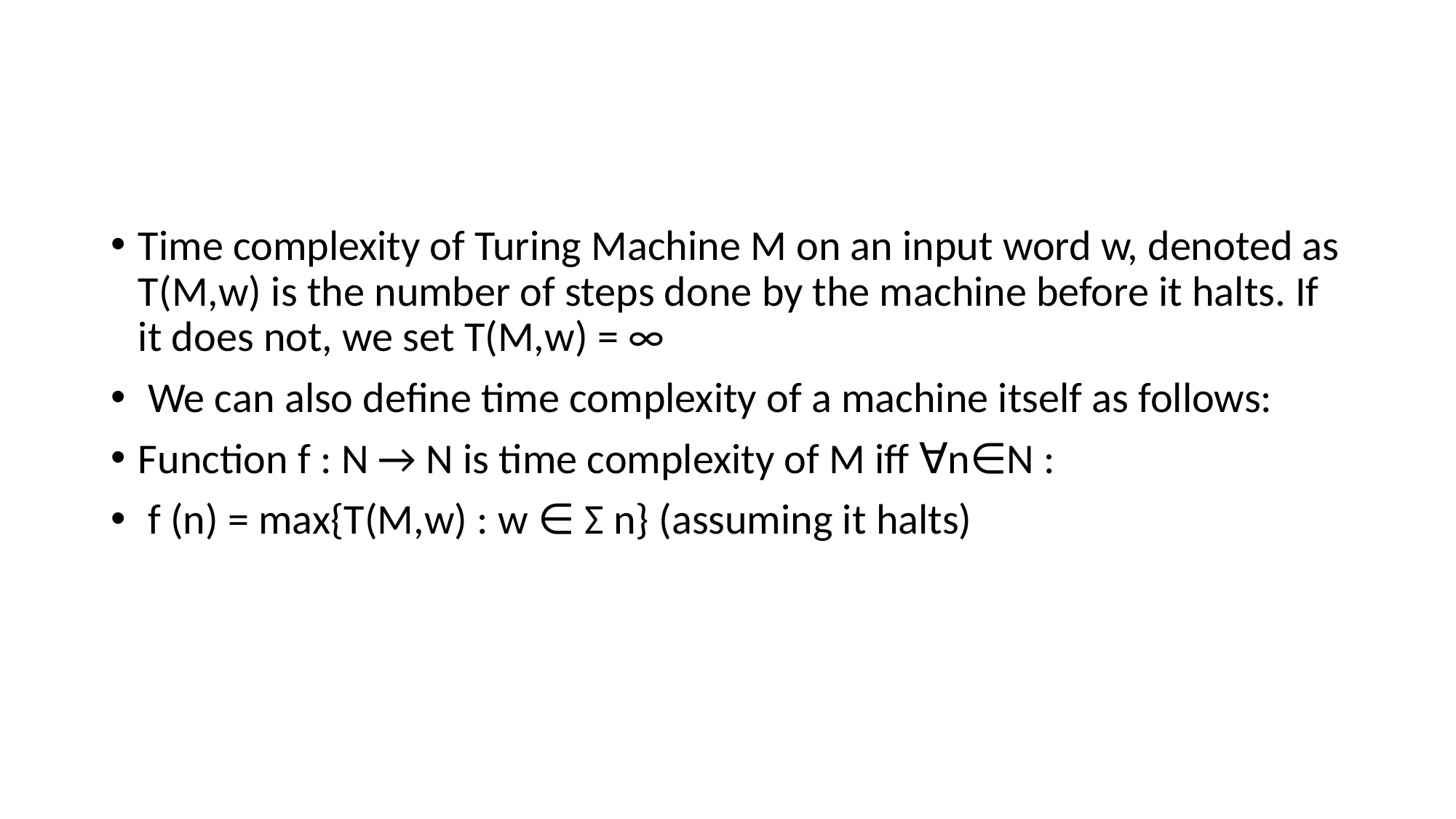

#
Time complexity of Turing Machine M on an input word w, denoted as T(M,w) is the number of steps done by the machine before it halts. If it does not, we set T(M,w) = ∞
 We can also define time complexity of a machine itself as follows:
Function f : N → N is time complexity of M iff ∀n∈N :
 f (n) = max{T(M,w) : w ∈ Σ n} (assuming it halts)